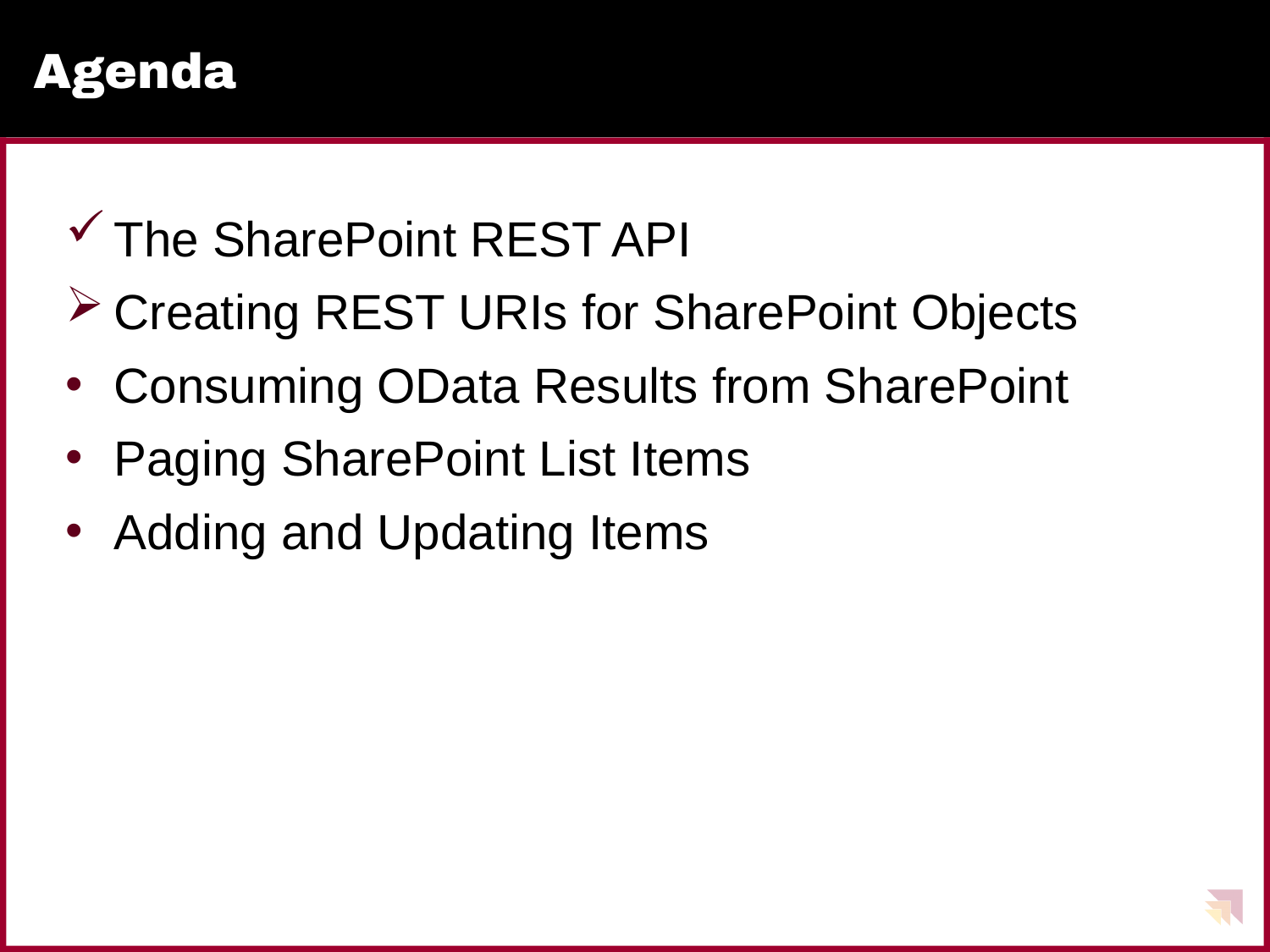

# Agenda
The SharePoint REST API
Creating REST URIs for SharePoint Objects
Consuming OData Results from SharePoint
Paging SharePoint List Items
Adding and Updating Items